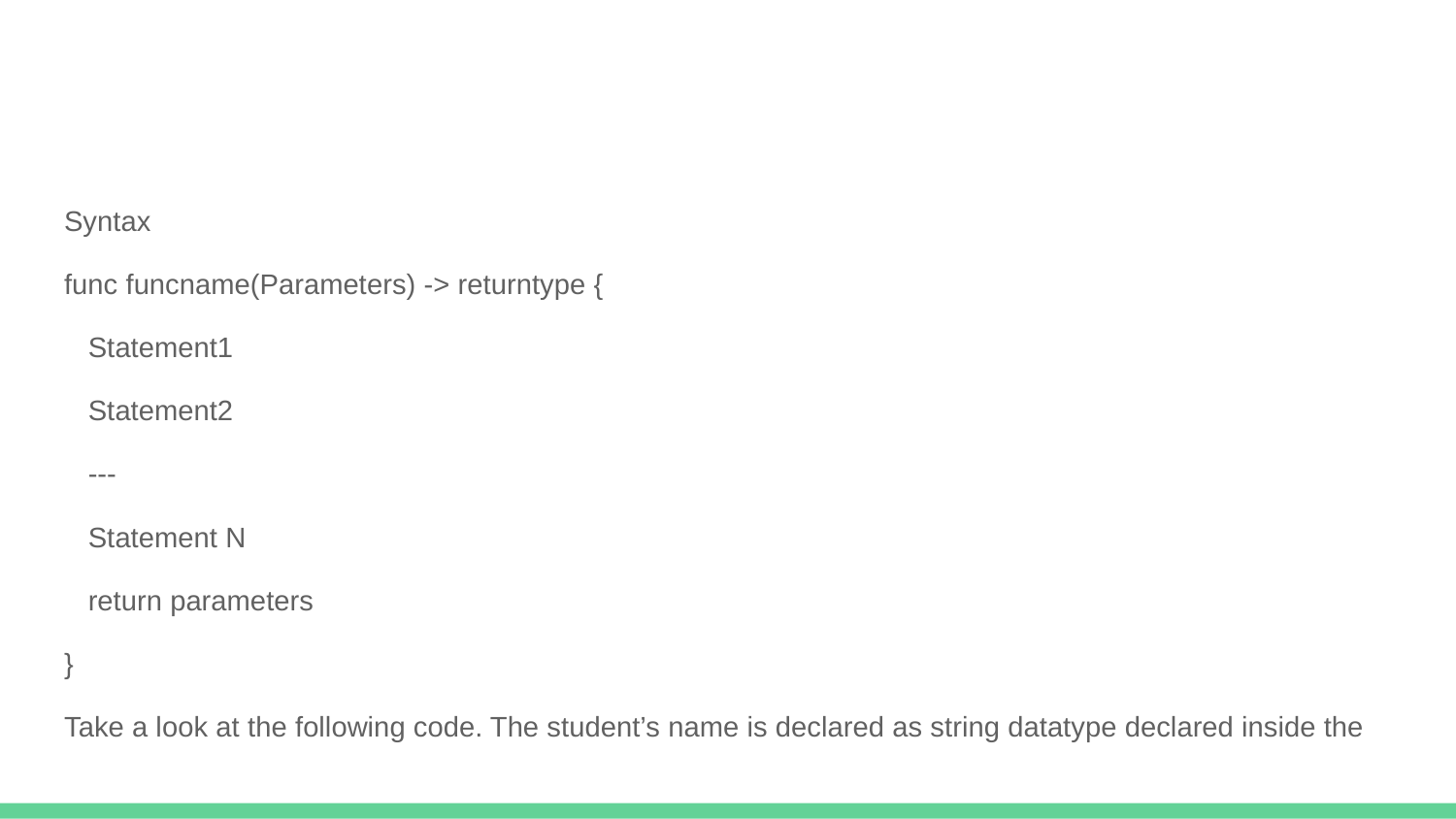

#
Syntax
func funcname(Parameters) -> returntype {
   Statement1
   Statement2
   ---
   Statement N
   return parameters
}
Take a look at the following code. The student’s name is declared as string datatype declared inside the